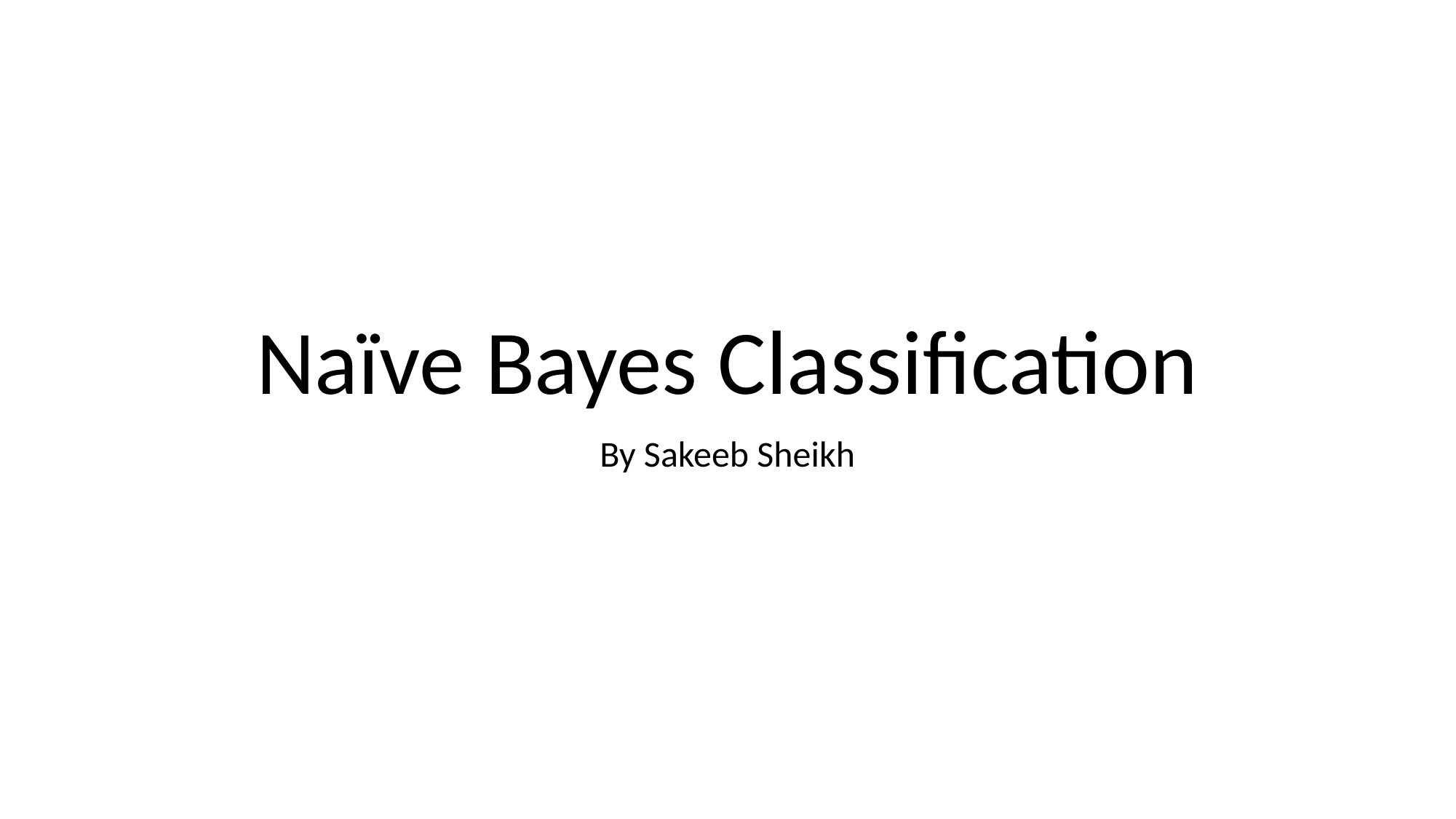

# Naïve Bayes Classification
By Sakeeb Sheikh